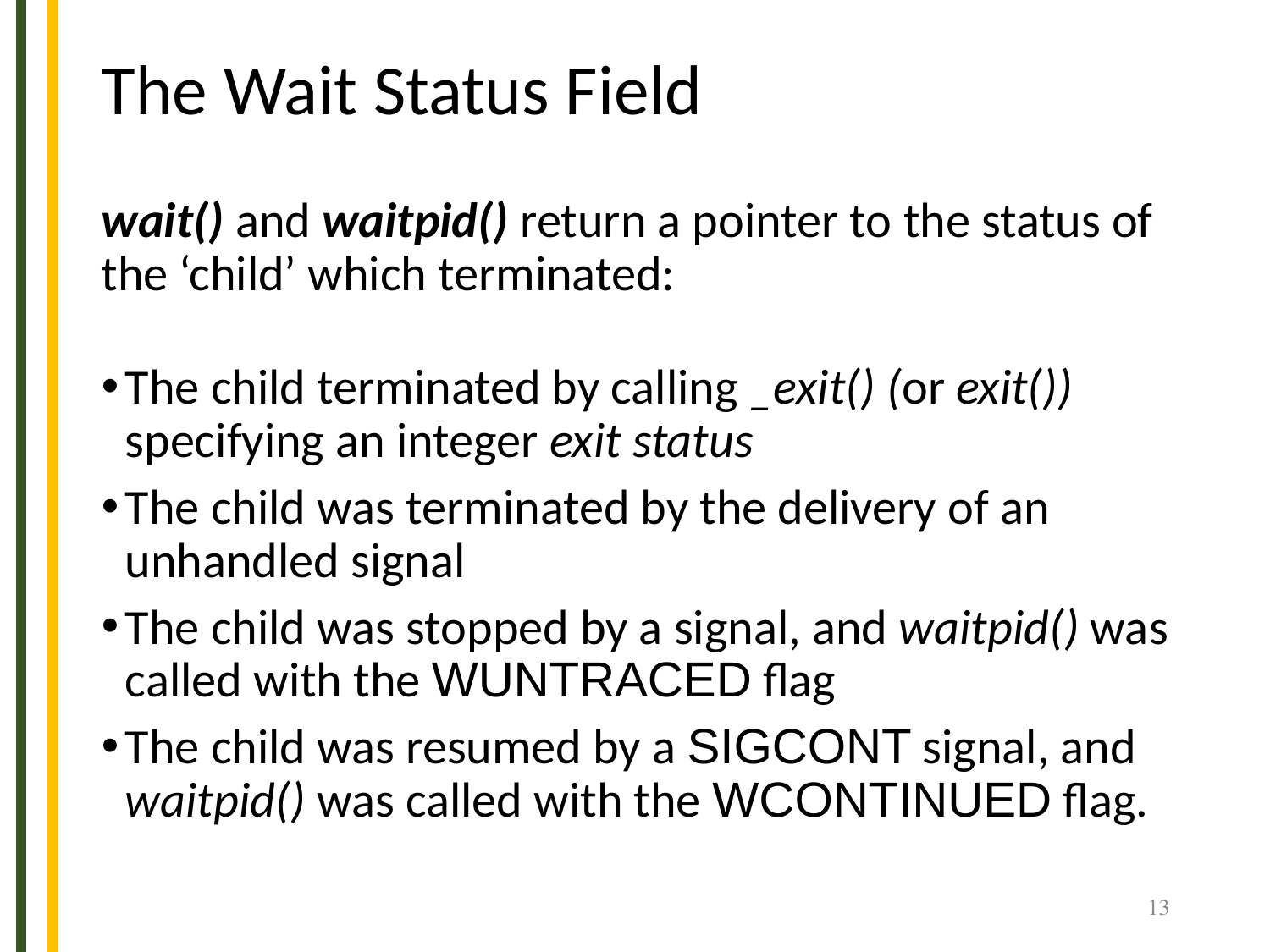

# The Wait Status Field
wait() and waitpid() return a pointer to the status of the ‘child’ which terminated:

The child terminated by calling _exit() (or exit()) specifying an integer exit status
The child was terminated by the delivery of an unhandled signal
The child was stopped by a signal, and waitpid() was called with the WUNTRACED flag
The child was resumed by a SIGCONT signal, and waitpid() was called with the WCONTINUED flag.
13